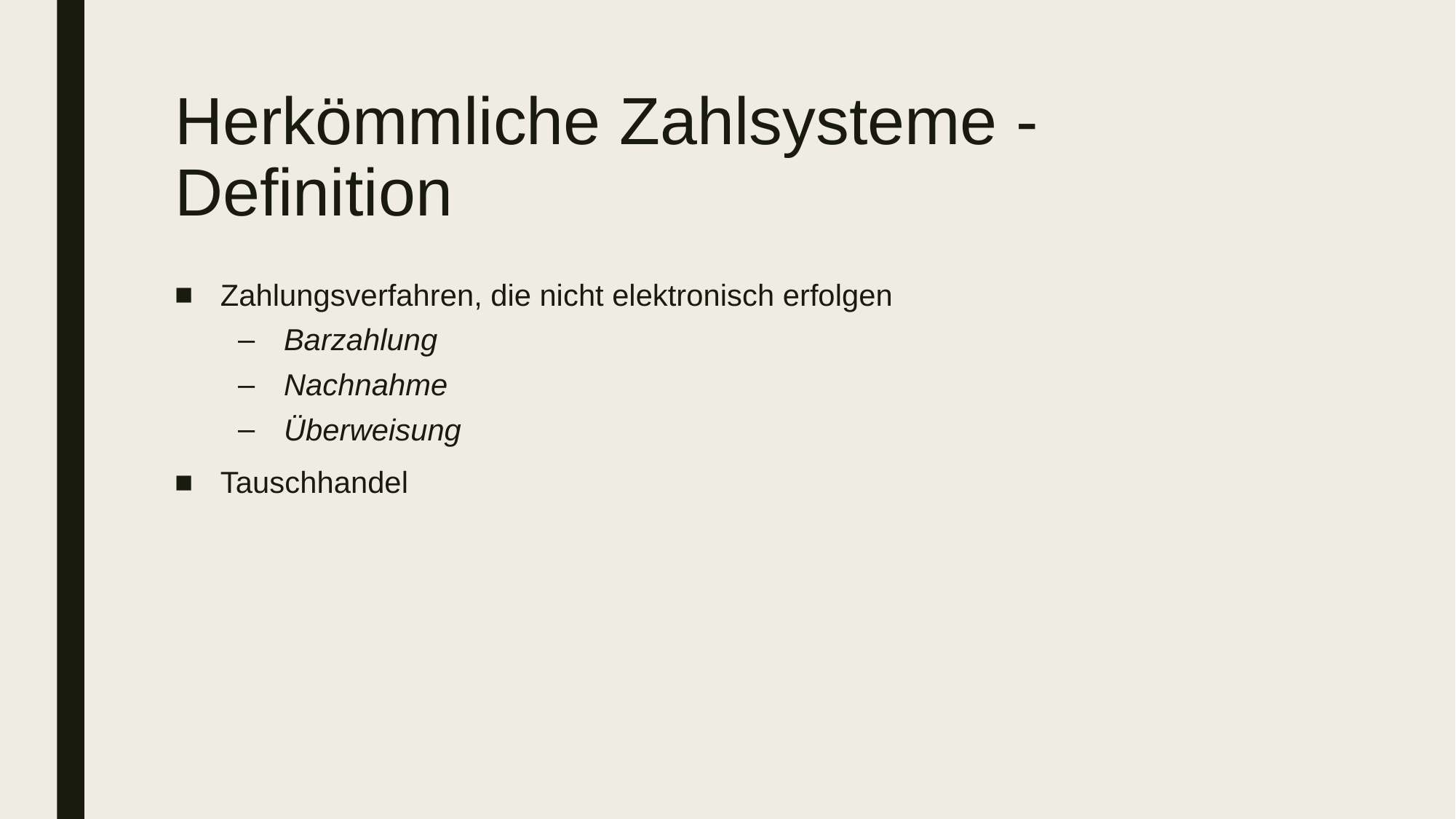

# Herkömmliche Zahlsysteme - Definition
Zahlungsverfahren, die nicht elektronisch erfolgen
Barzahlung
Nachnahme
Überweisung
Tauschhandel